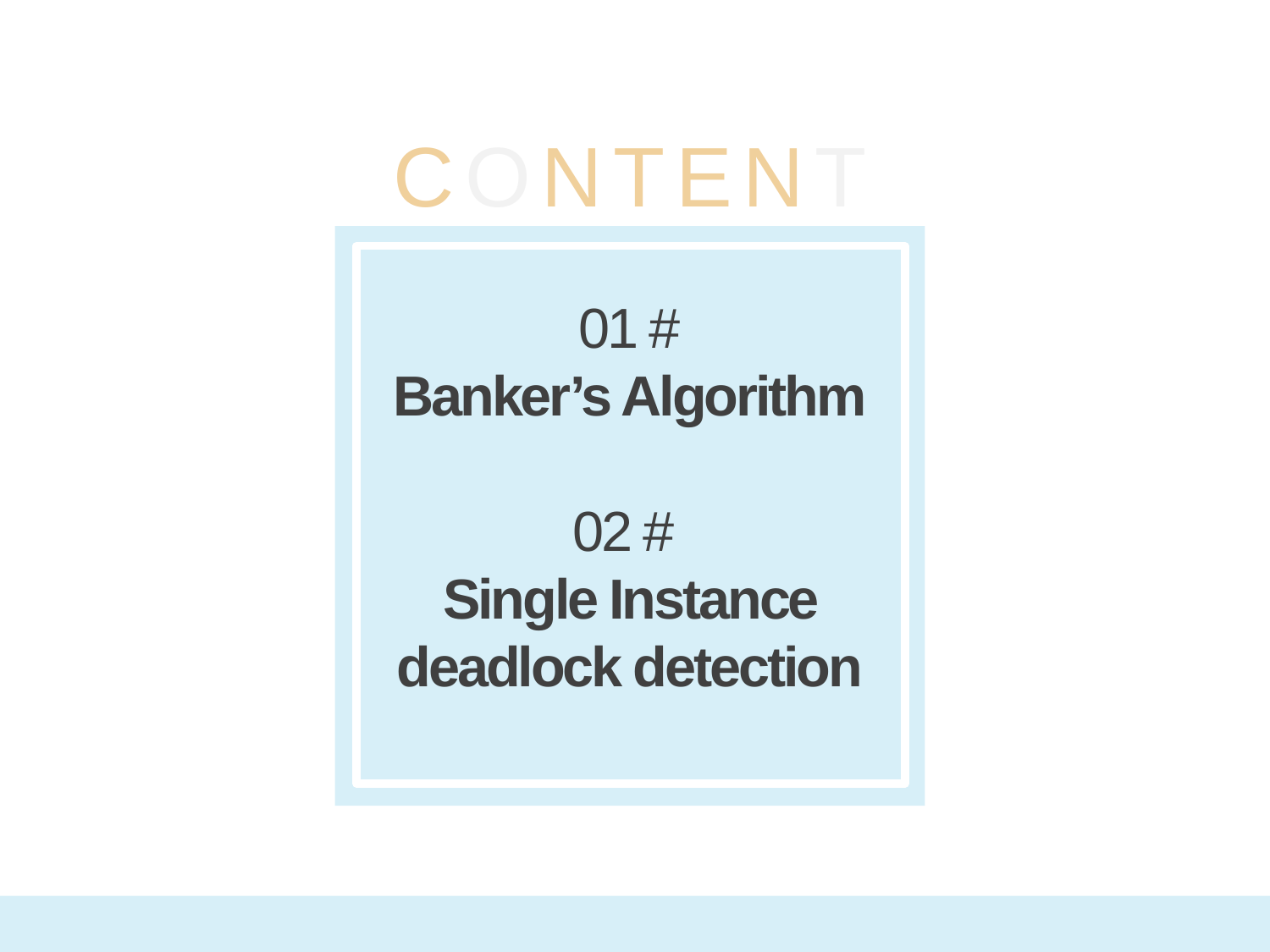

CONTENT

01 #
Banker’s Algorithm

02 #
Single Instance deadlock detection